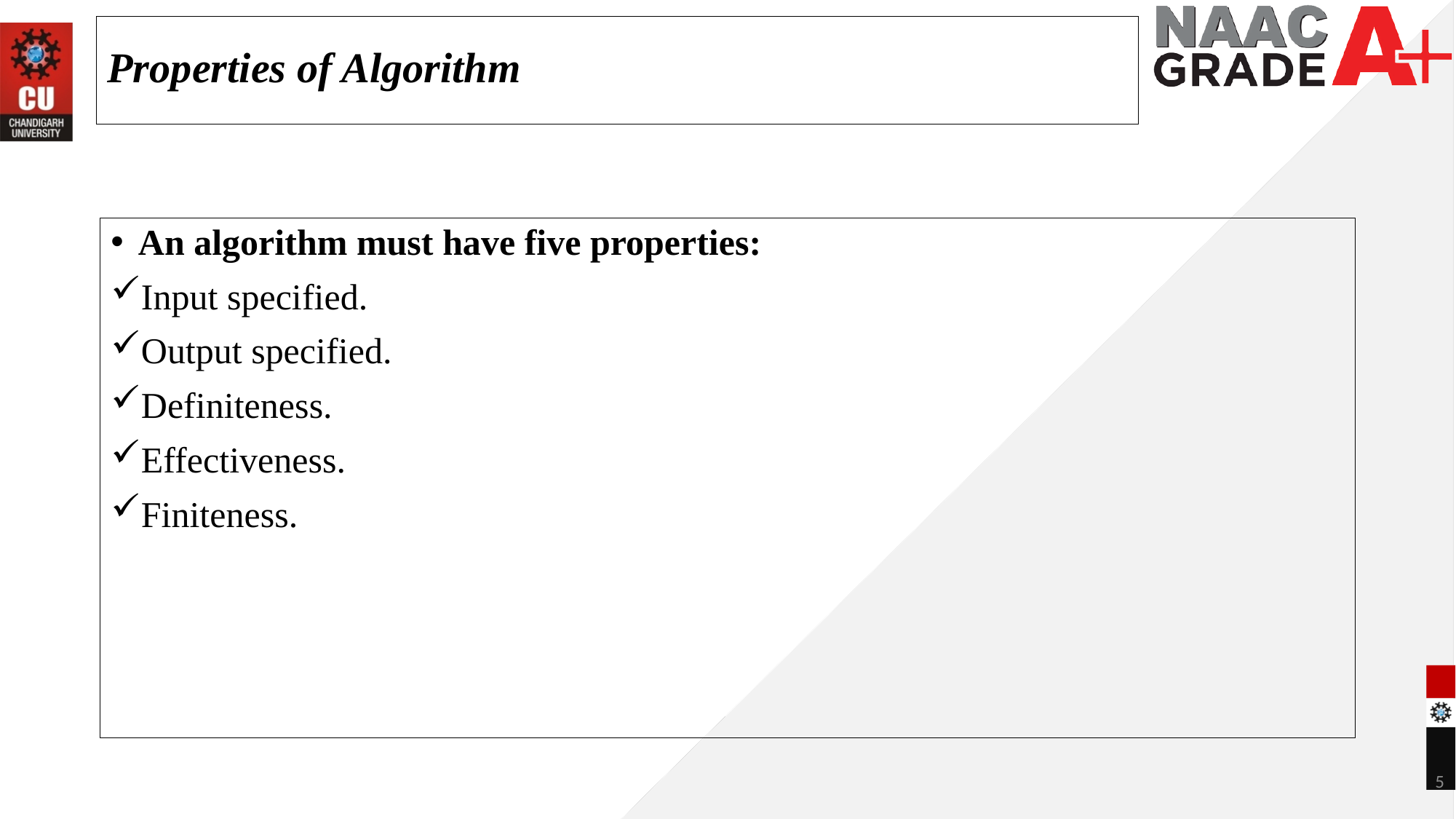

Properties of Algorithm
An algorithm must have five properties:
Input specified.
Output specified.
Definiteness.
Effectiveness.
Finiteness.
5